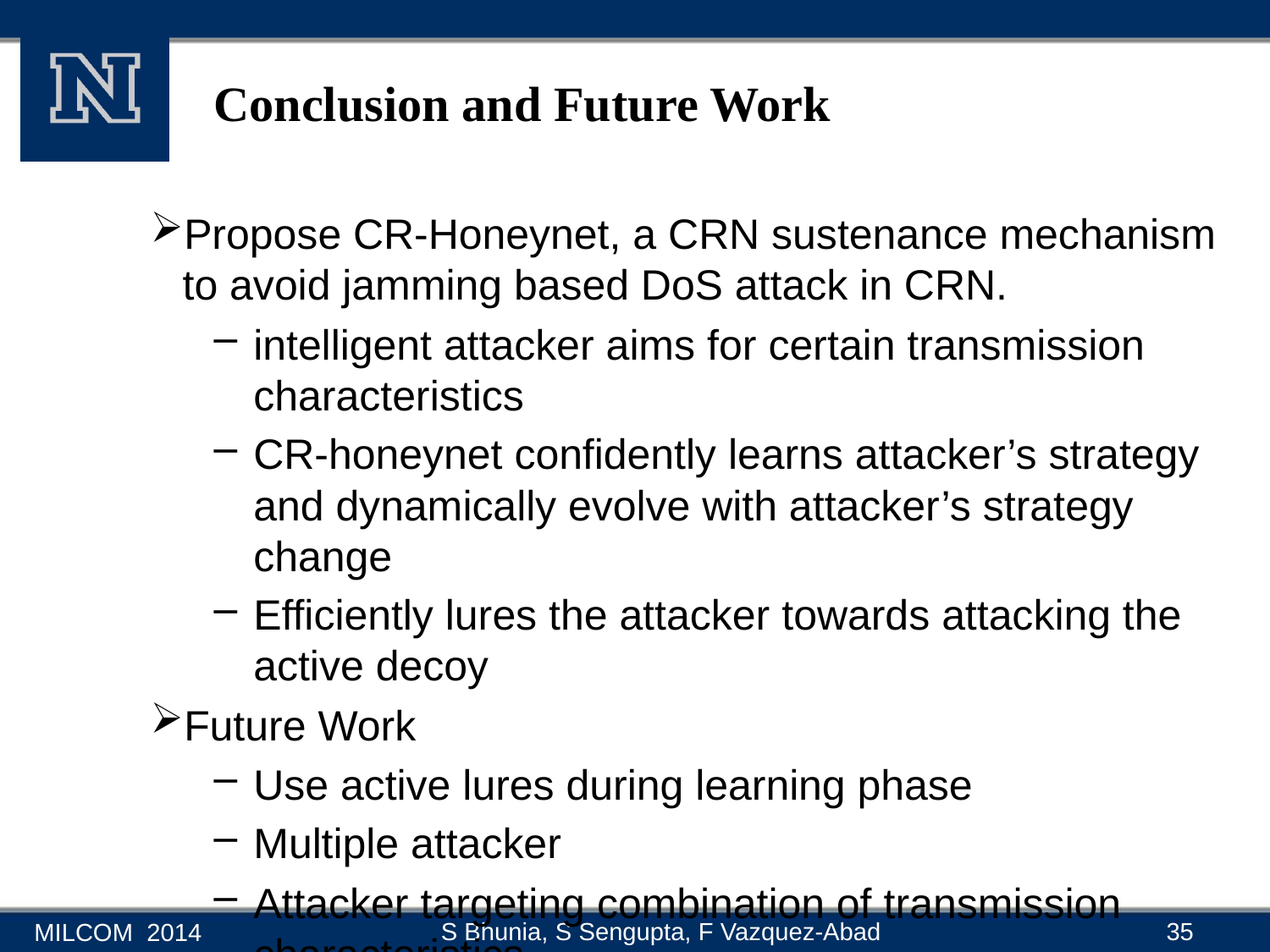

# Conclusion and Future Work
Propose CR-Honeynet, a CRN sustenance mechanism to avoid jamming based DoS attack in CRN.
intelligent attacker aims for certain transmission characteristics
CR-honeynet confidently learns attacker’s strategy and dynamically evolve with attacker’s strategy change
Efficiently lures the attacker towards attacking the active decoy
Future Work
Use active lures during learning phase
Multiple attacker
Attacker targeting combination of transmission characteristics
35